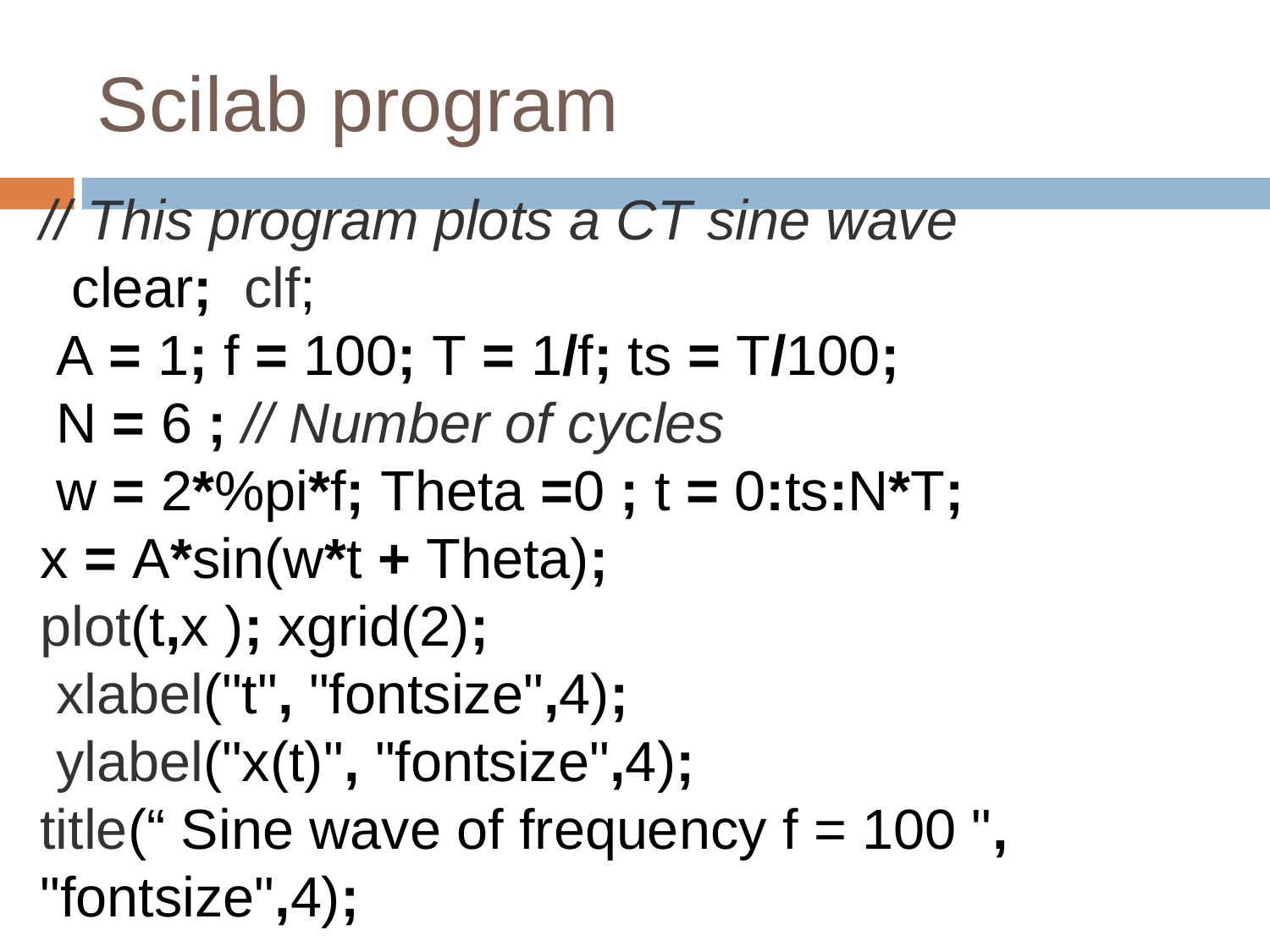

# Scilab program
// This program plots a CT sine wave
  clear;  clf;
 A = 1; f = 100; T = 1/f; ts = T/100;
 N = 6 ; // Number of cycles
 w = 2*%pi*f; Theta =0 ; t = 0:ts:N*T;
x = A*sin(w*t + Theta);
plot(t,x ); xgrid(2);
 xlabel("t", "fontsize",4);
 ylabel("x(t)", "fontsize",4);
title(“ Sine wave of frequency f = 100 ", "fontsize",4);